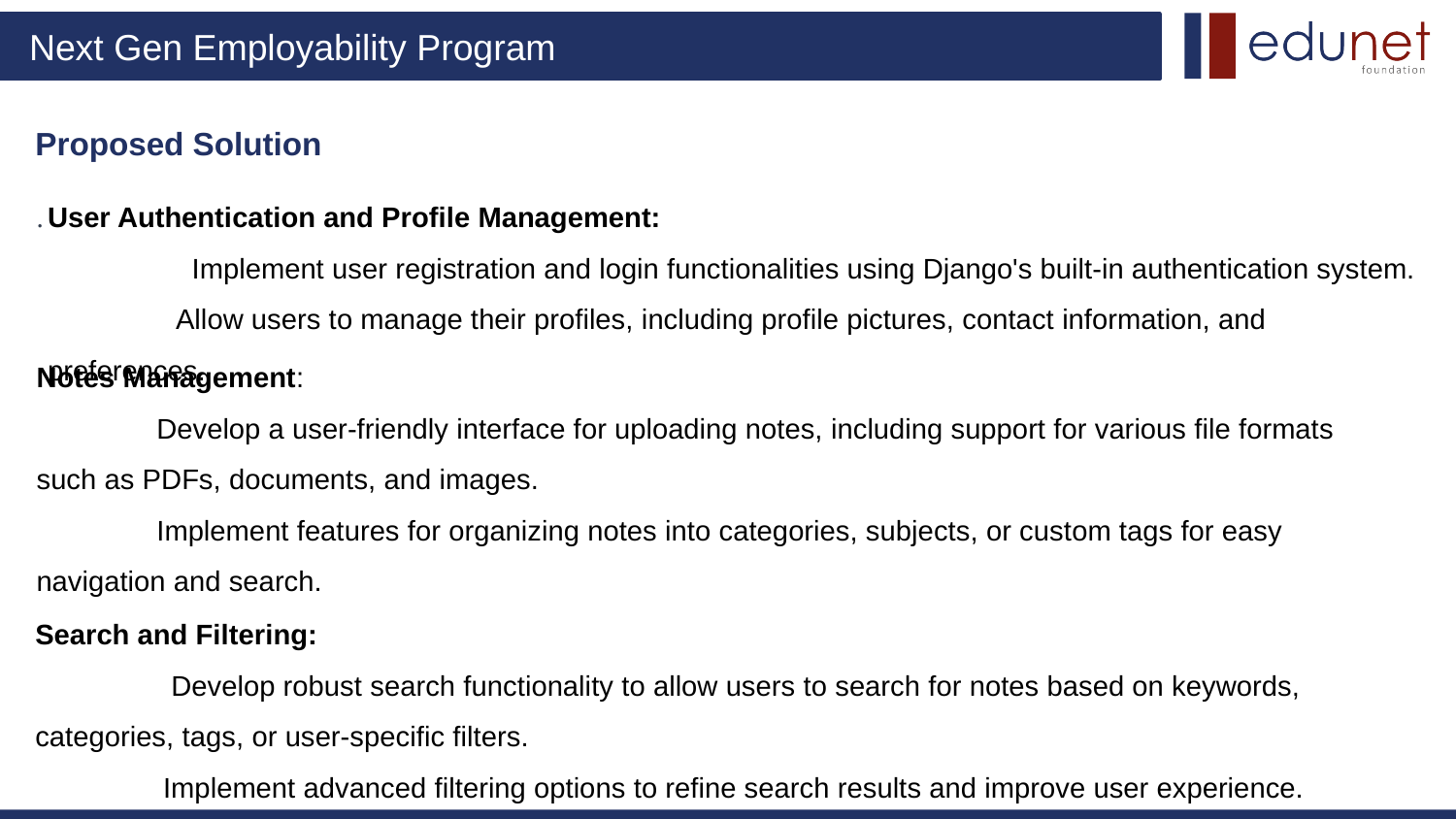

Proposed Solution
.
User Authentication and Profile Management:
                  Implement user registration and login functionalities using Django's built-in authentication system.
                Allow users to manage their profiles, including profile pictures, contact information, and preferences.
Notes Management:
               Develop a user-friendly interface for uploading notes, including support for various file formats such as PDFs, documents, and images.
               Implement features for organizing notes into categories, subjects, or custom tags for easy navigation and search.
Search and Filtering:
                 Develop robust search functionality to allow users to search for notes based on keywords, categories, tags, or user-specific filters.
                Implement advanced filtering options to refine search results and improve user experience.